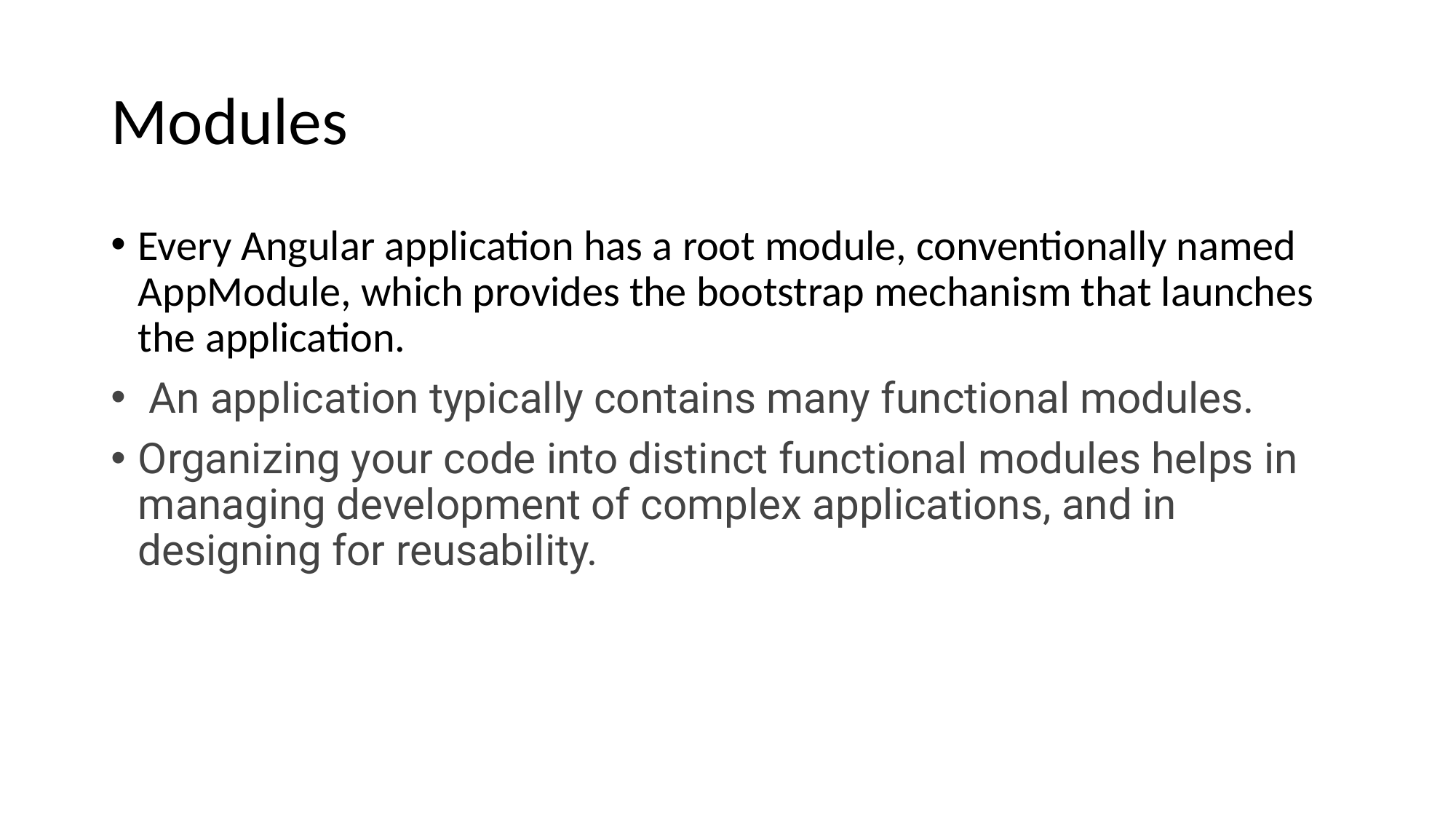

# Modules
Every Angular application has a root module, conventionally named AppModule, which provides the bootstrap mechanism that launches the application.
 An application typically contains many functional modules.
Organizing your code into distinct functional modules helps in managing development of complex applications, and in designing for reusability.